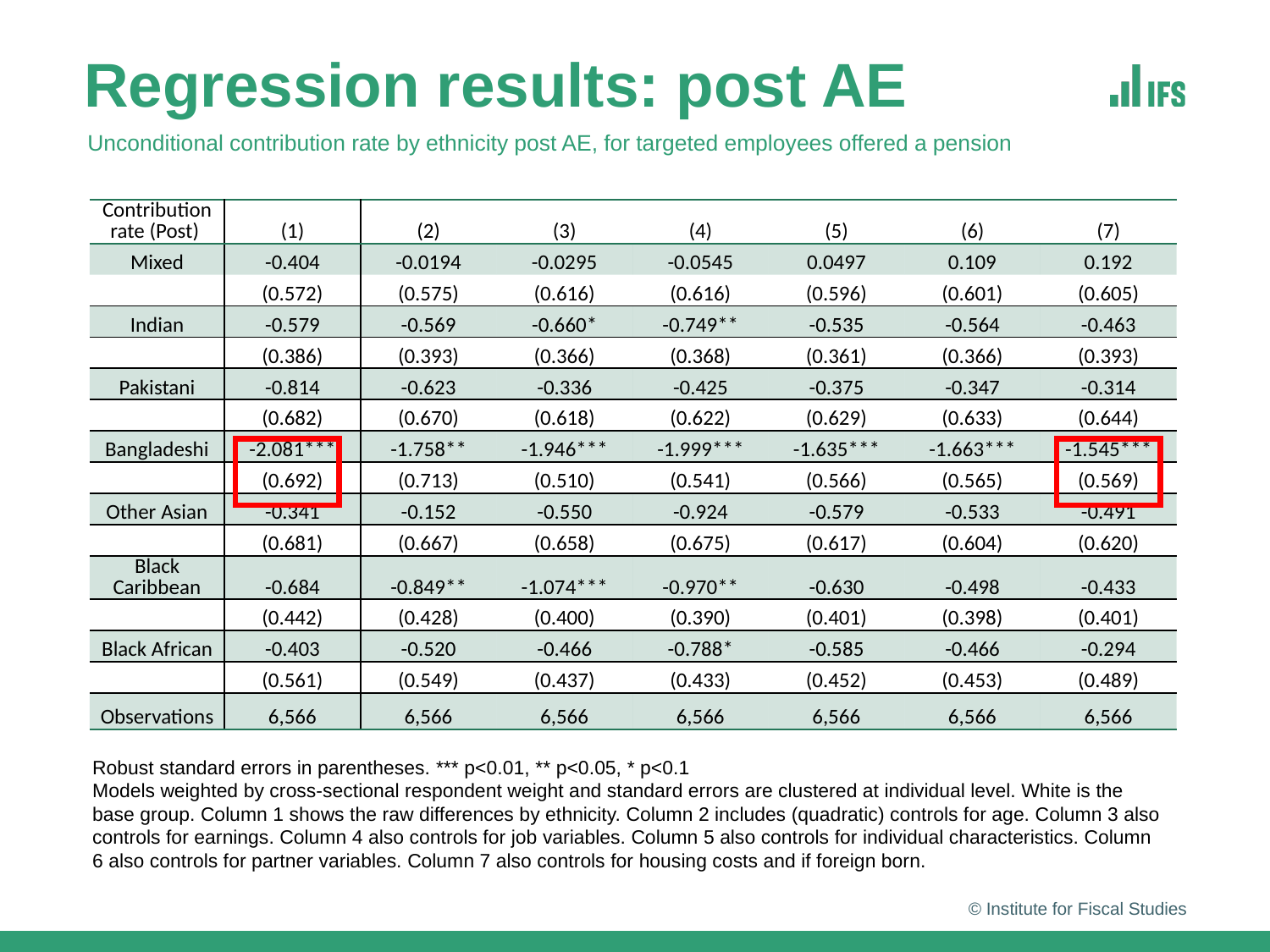

# Regression results: post AE
Unconditional contribution rate by ethnicity post AE, for targeted employees offered a pension
| Contribution rate (Post) | (1) | (2) | (3) | (4) | (5) | (6) | (7) |
| --- | --- | --- | --- | --- | --- | --- | --- |
| Mixed | -0.404 | -0.0194 | -0.0295 | -0.0545 | 0.0497 | 0.109 | 0.192 |
|  | (0.572) | (0.575) | (0.616) | (0.616) | (0.596) | (0.601) | (0.605) |
| Indian | -0.579 | -0.569 | -0.660\* | -0.749\*\* | -0.535 | -0.564 | -0.463 |
|  | (0.386) | (0.393) | (0.366) | (0.368) | (0.361) | (0.366) | (0.393) |
| Pakistani | -0.814 | -0.623 | -0.336 | -0.425 | -0.375 | -0.347 | -0.314 |
|  | (0.682) | (0.670) | (0.618) | (0.622) | (0.629) | (0.633) | (0.644) |
| Bangladeshi | -2.081\*\*\* | -1.758\*\* | -1.946\*\*\* | -1.999\*\*\* | -1.635\*\*\* | -1.663\*\*\* | -1.545\*\*\* |
|  | (0.692) | (0.713) | (0.510) | (0.541) | (0.566) | (0.565) | (0.569) |
| Other Asian | -0.341 | -0.152 | -0.550 | -0.924 | -0.579 | -0.533 | -0.491 |
|  | (0.681) | (0.667) | (0.658) | (0.675) | (0.617) | (0.604) | (0.620) |
| Black Caribbean | -0.684 | -0.849\*\* | -1.074\*\*\* | -0.970\*\* | -0.630 | -0.498 | -0.433 |
|  | (0.442) | (0.428) | (0.400) | (0.390) | (0.401) | (0.398) | (0.401) |
| Black African | -0.403 | -0.520 | -0.466 | -0.788\* | -0.585 | -0.466 | -0.294 |
|  | (0.561) | (0.549) | (0.437) | (0.433) | (0.452) | (0.453) | (0.489) |
| Observations | 6,566 | 6,566 | 6,566 | 6,566 | 6,566 | 6,566 | 6,566 |

Robust standard errors in parentheses. *** p<0.01, ** p<0.05, * p<0.1
Models weighted by cross-sectional respondent weight and standard errors are clustered at individual level. White is the base group. Column 1 shows the raw differences by ethnicity. Column 2 includes (quadratic) controls for age. Column 3 also controls for earnings. Column 4 also controls for job variables. Column 5 also controls for individual characteristics. Column 6 also controls for partner variables. Column 7 also controls for housing costs and if foreign born.
© Institute for Fiscal Studies